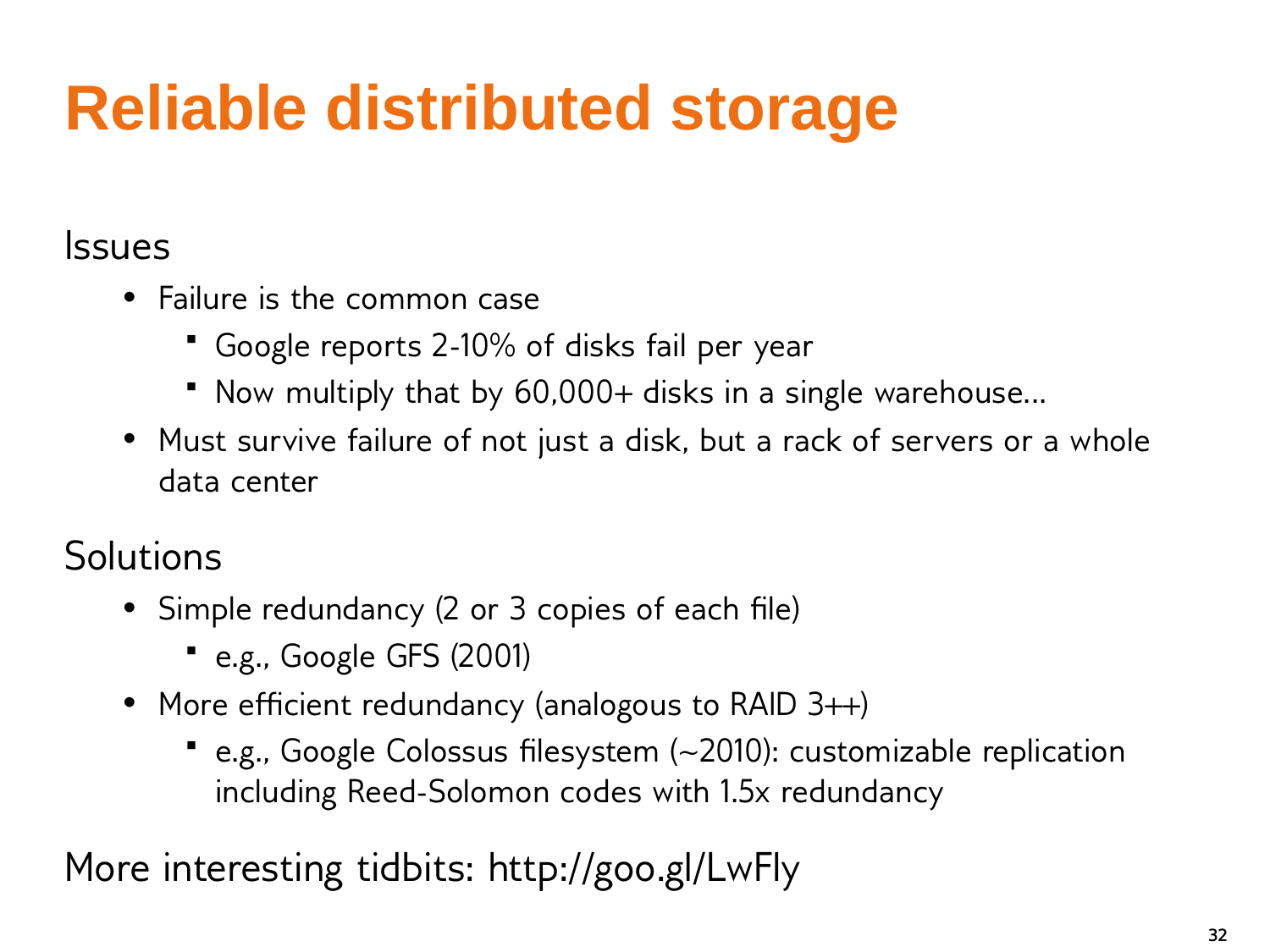

# Reliable distributed storage
Issues
Failure is the common case
Google reports 2-10% of disks fail per year
Now multiply that by 60,000+ disks in a single warehouse...
Must survive failure of not just a disk, but a rack of servers or a whole data center
Solutions
Simple redundancy (2 or 3 copies of each file)
e.g., Google GFS (2001)
More efficient redundancy (analogous to RAID 3++)
e.g., Google Colossus filesystem (~2010): customizable replication including Reed-Solomon codes with 1.5x redundancy
More interesting tidbits: http://goo.gl/LwFIy